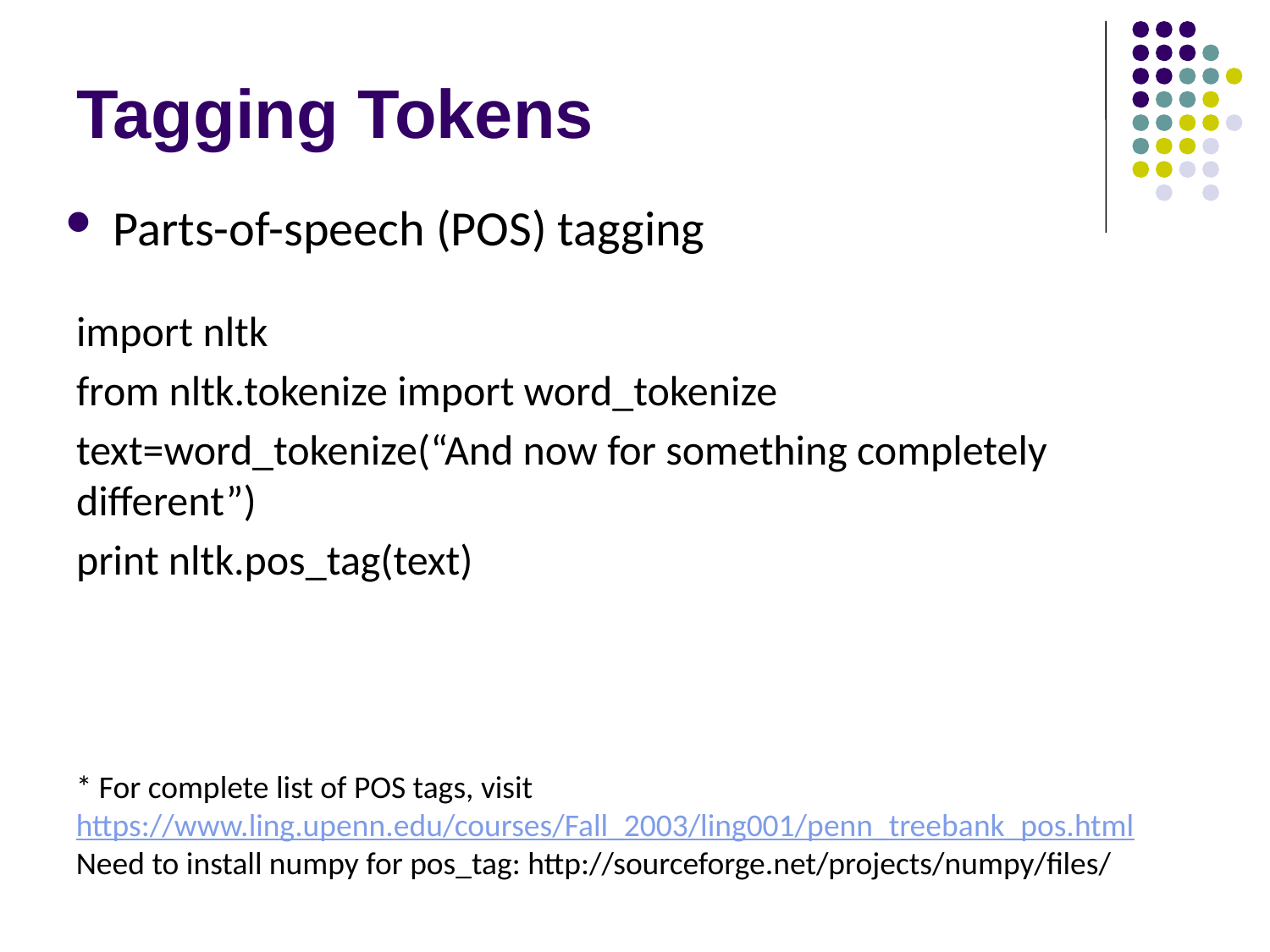

# Tagging Tokens
Parts-of-speech (POS) tagging

import nltk
from nltk.tokenize import word_tokenize
text=word_tokenize(“And now for something completely different”)
print nltk.pos_tag(text)

* For complete list of POS tags, visit
https://www.ling.upenn.edu/courses/Fall_2003/ling001/penn_treebank_pos.html
Need to install numpy for pos_tag: http://sourceforge.net/projects/numpy/files/